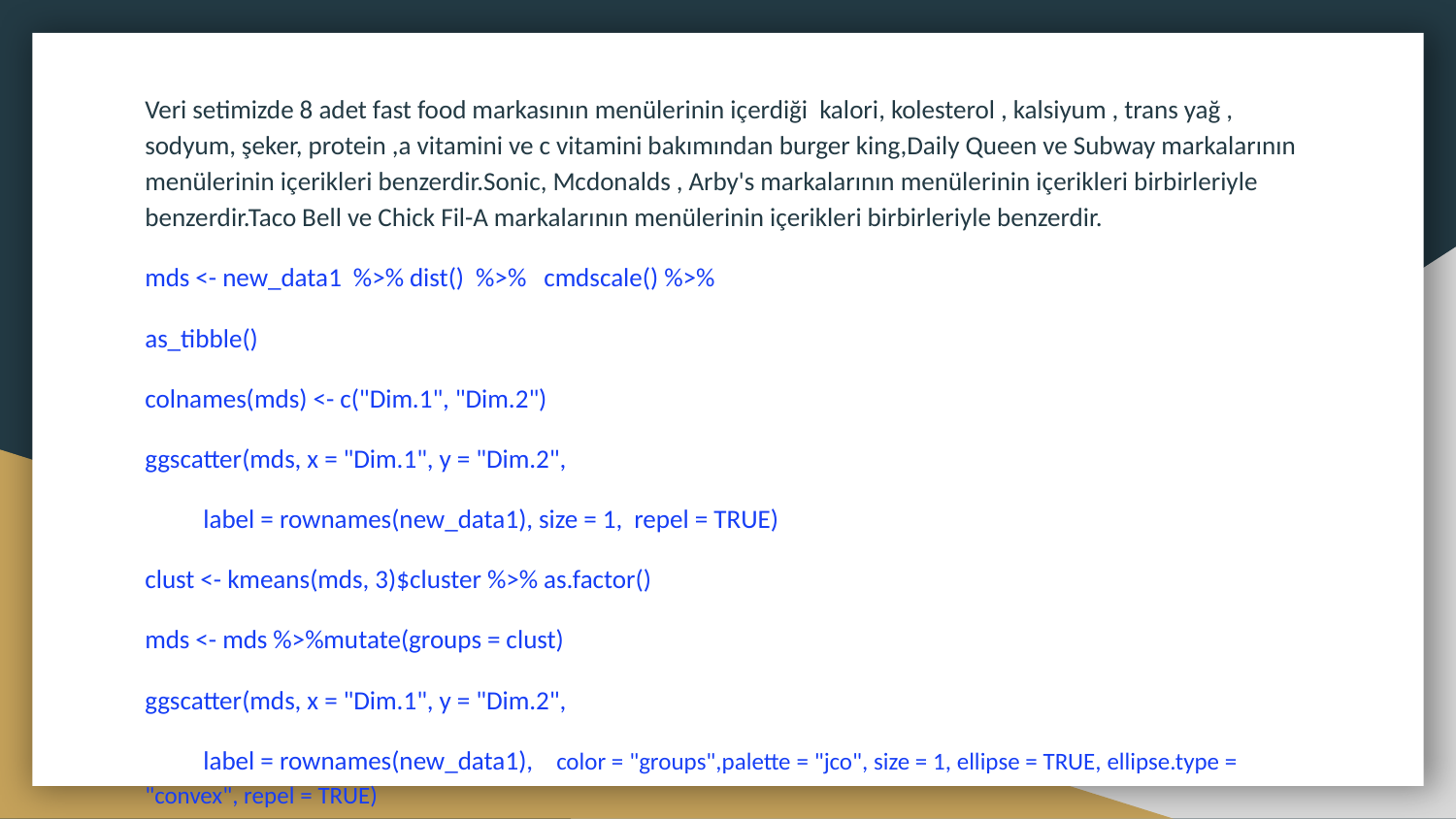

Veri setimizde 8 adet fast food markasının menülerinin içerdiği  kalori, kolesterol , kalsiyum , trans yağ , sodyum, şeker, protein ,a vitamini ve c vitamini bakımından burger king,Daily Queen ve Subway markalarının menülerinin içerikleri benzerdir.Sonic, Mcdonalds , Arby's markalarının menülerinin içerikleri birbirleriyle benzerdir.Taco Bell ve Chick Fil-A markalarının menülerinin içerikleri birbirleriyle benzerdir.
mds <- new_data1  %>% dist()  %>%   cmdscale() %>%
as_tibble()
colnames(mds) <- c("Dim.1", "Dim.2")
ggscatter(mds, x = "Dim.1", y = "Dim.2",
          label = rownames(new_data1), size = 1,  repel = TRUE)
clust <- kmeans(mds, 3)$cluster %>% as.factor()
mds <- mds %>%mutate(groups = clust)
ggscatter(mds, x = "Dim.1", y = "Dim.2",
          label = rownames(new_data1),    color = "groups",palette = "jco", size = 1, ellipse = TRUE, ellipse.type = "convex", repel = TRUE)